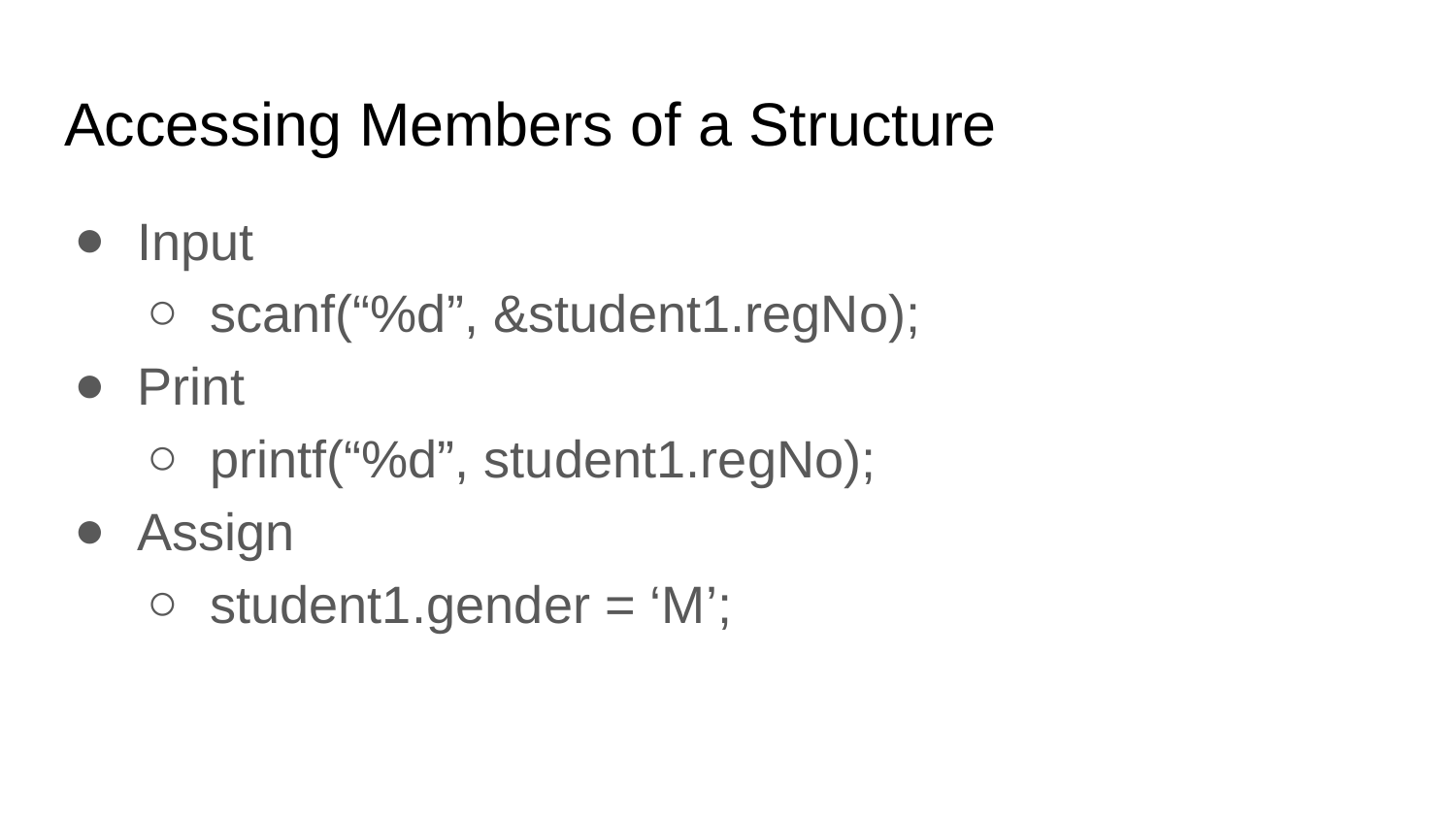

# Accessing Members of a Structure
Input
scanf(“%d”, &student1.regNo);
Print
printf(“%d”, student1.regNo);
Assign
student1.gender = ‘M’;